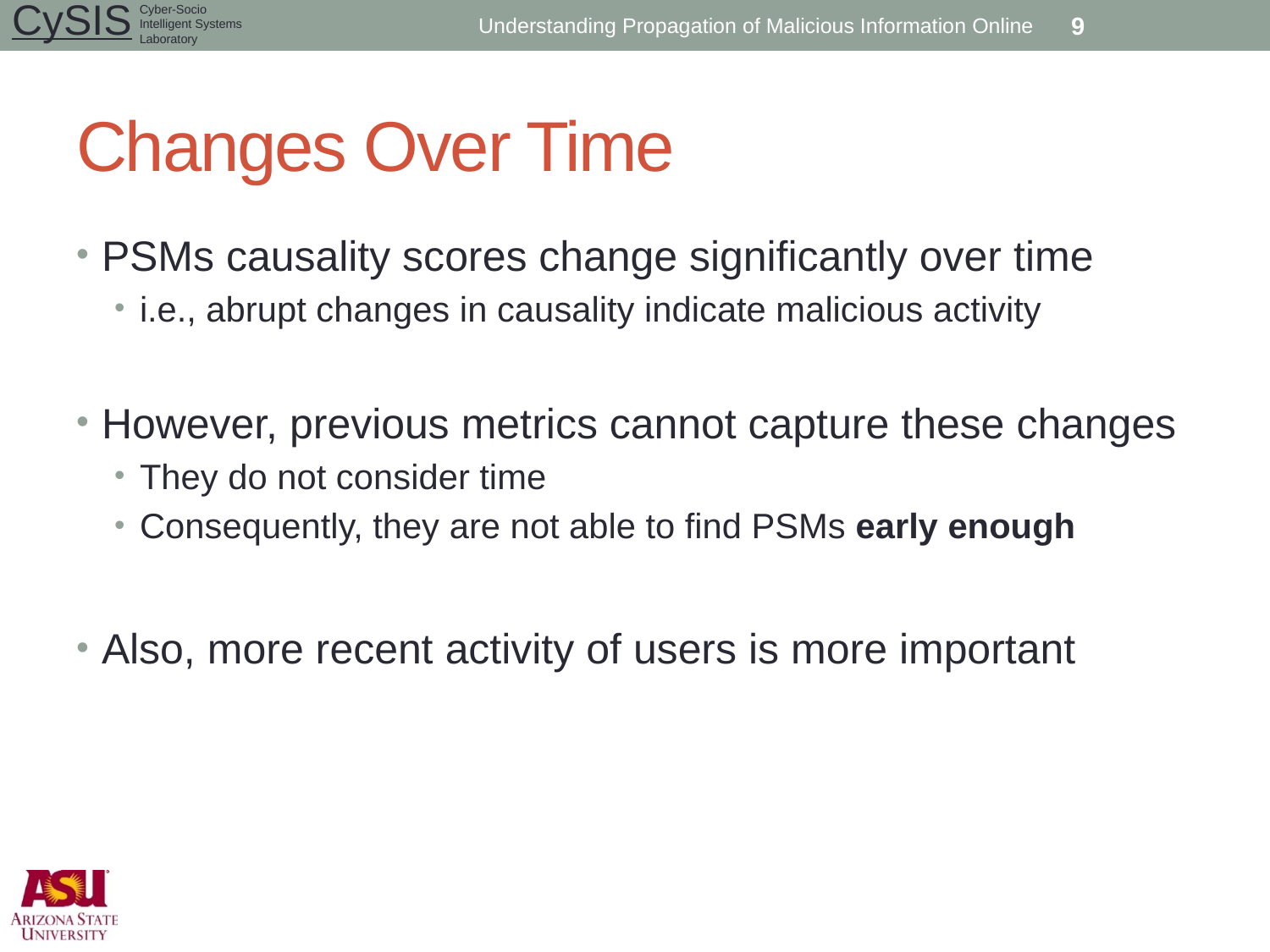

Understanding Propagation of Malicious Information Online
9
# Changes Over Time
PSMs causality scores change significantly over time
i.e., abrupt changes in causality indicate malicious activity

However, previous metrics cannot capture these changes
They do not consider time
Consequently, they are not able to find PSMs early enough

Also, more recent activity of users is more important